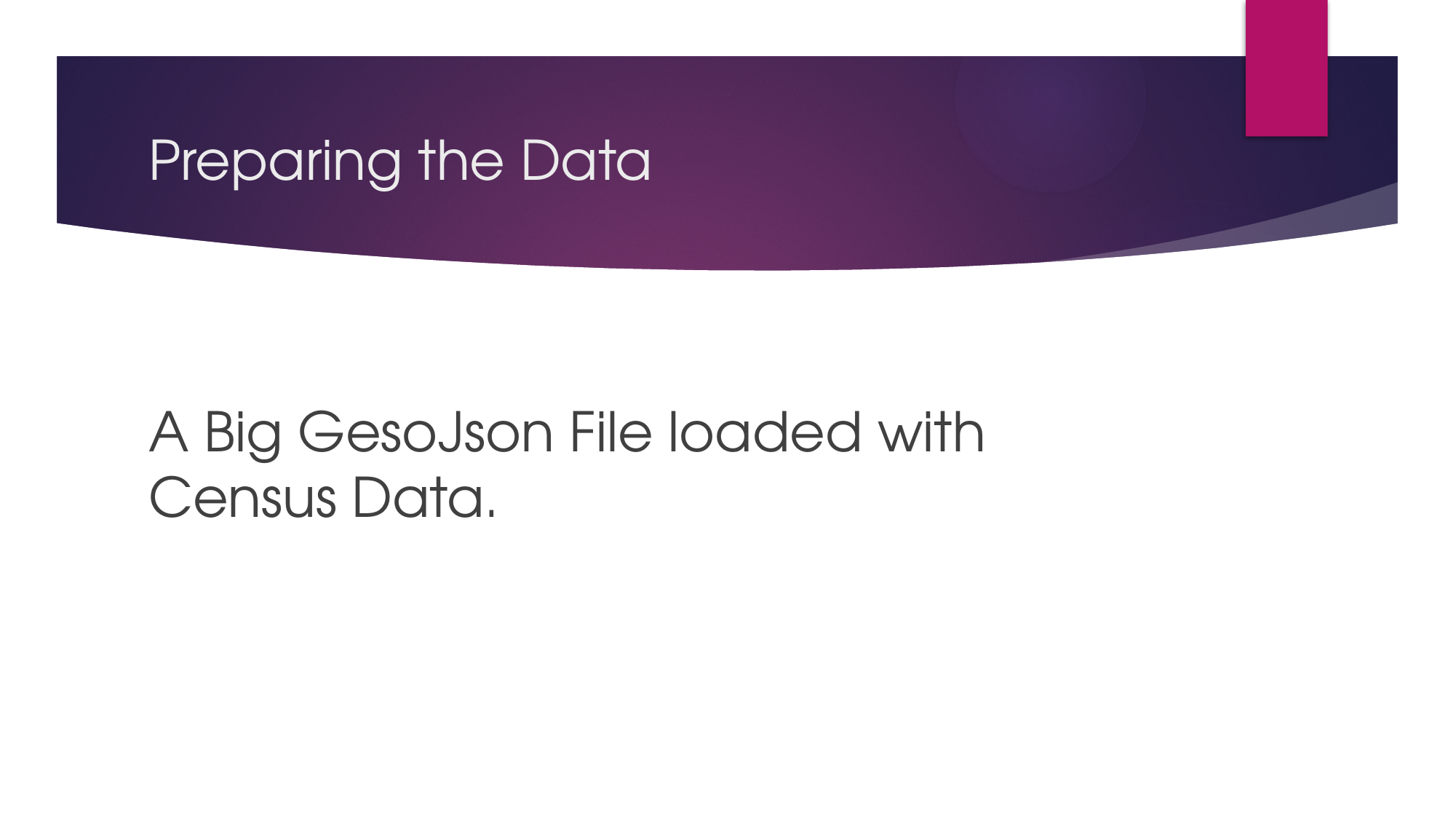

# Preparing the Data

A Big GesoJson File loaded with Census Data.